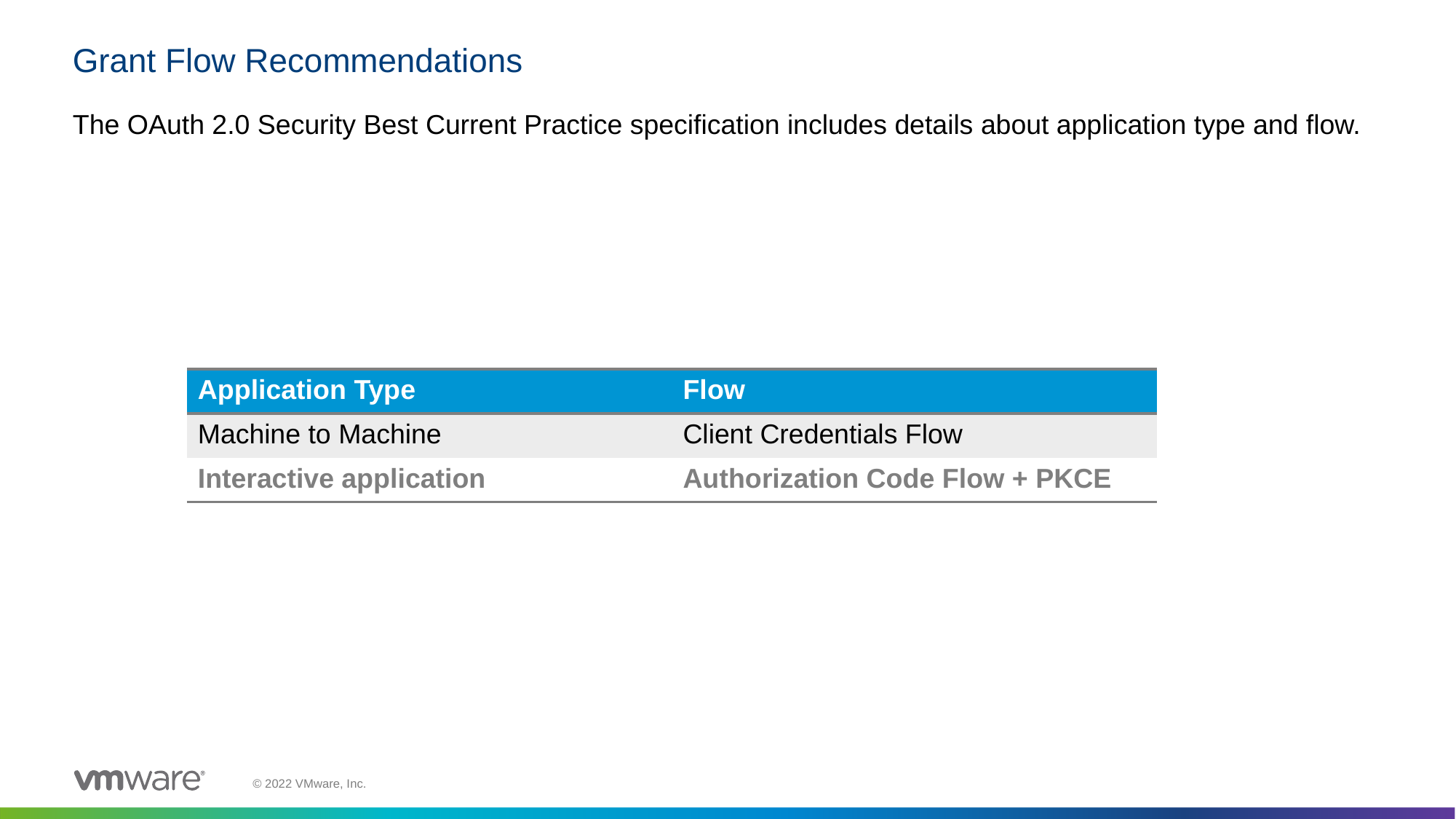

# Grant Flow Recommendations
The OAuth 2.0 Security Best Current Practice specification includes details about application type and flow.
| Application Type | Flow |
| --- | --- |
| Machine to Machine | Client Credentials Flow |
| Interactive application | Authorization Code Flow + PKCE |
M02_Spring Security Fundamentals      |     1 - 31